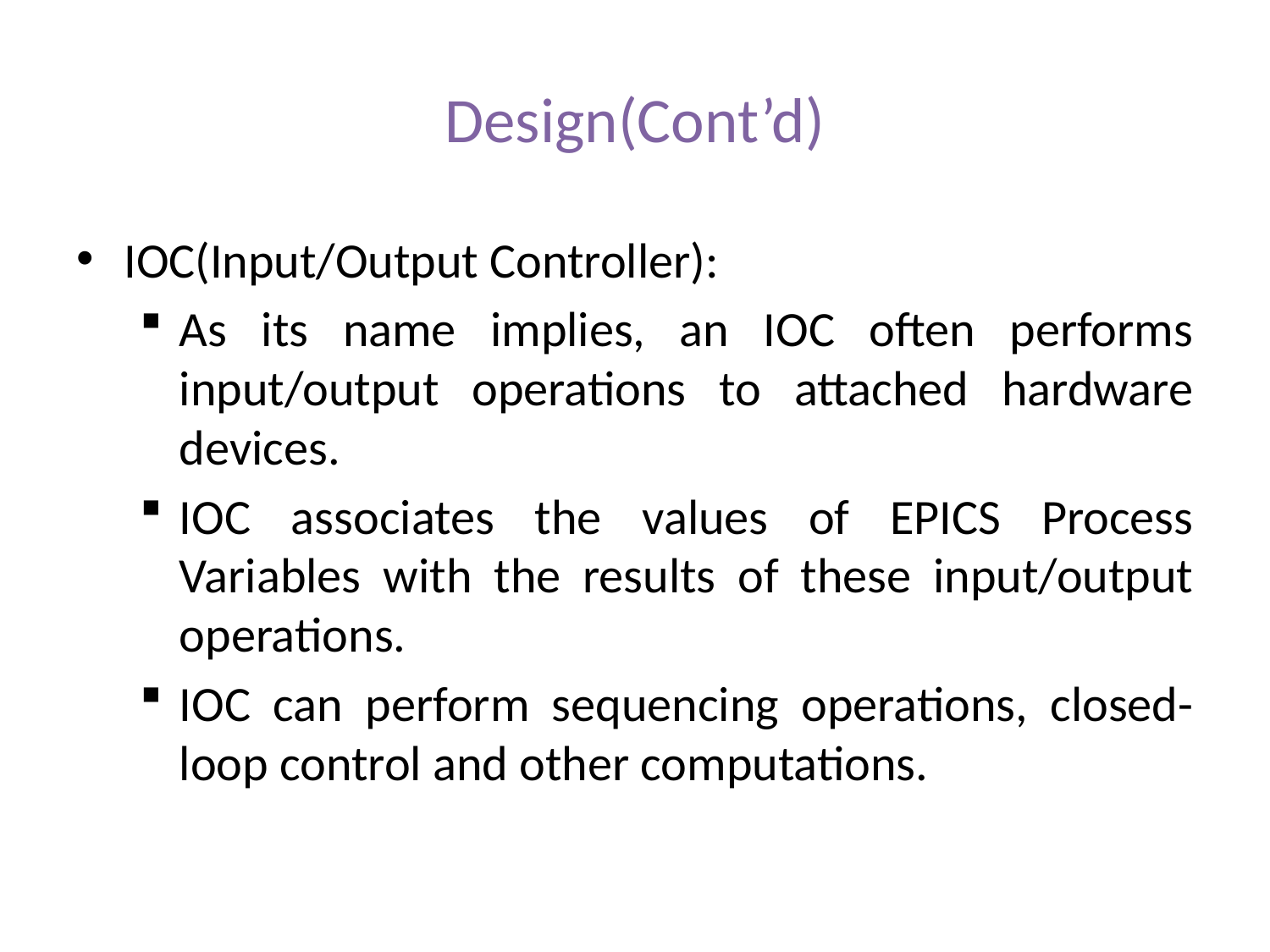

# Design(Cont’d)
IOC(Input/Output Controller):
As its name implies, an IOC often performs input/output operations to attached hardware devices.
IOC associates the values of EPICS Process Variables with the results of these input/output operations.
IOC can perform sequencing operations, closed-loop control and other computations.